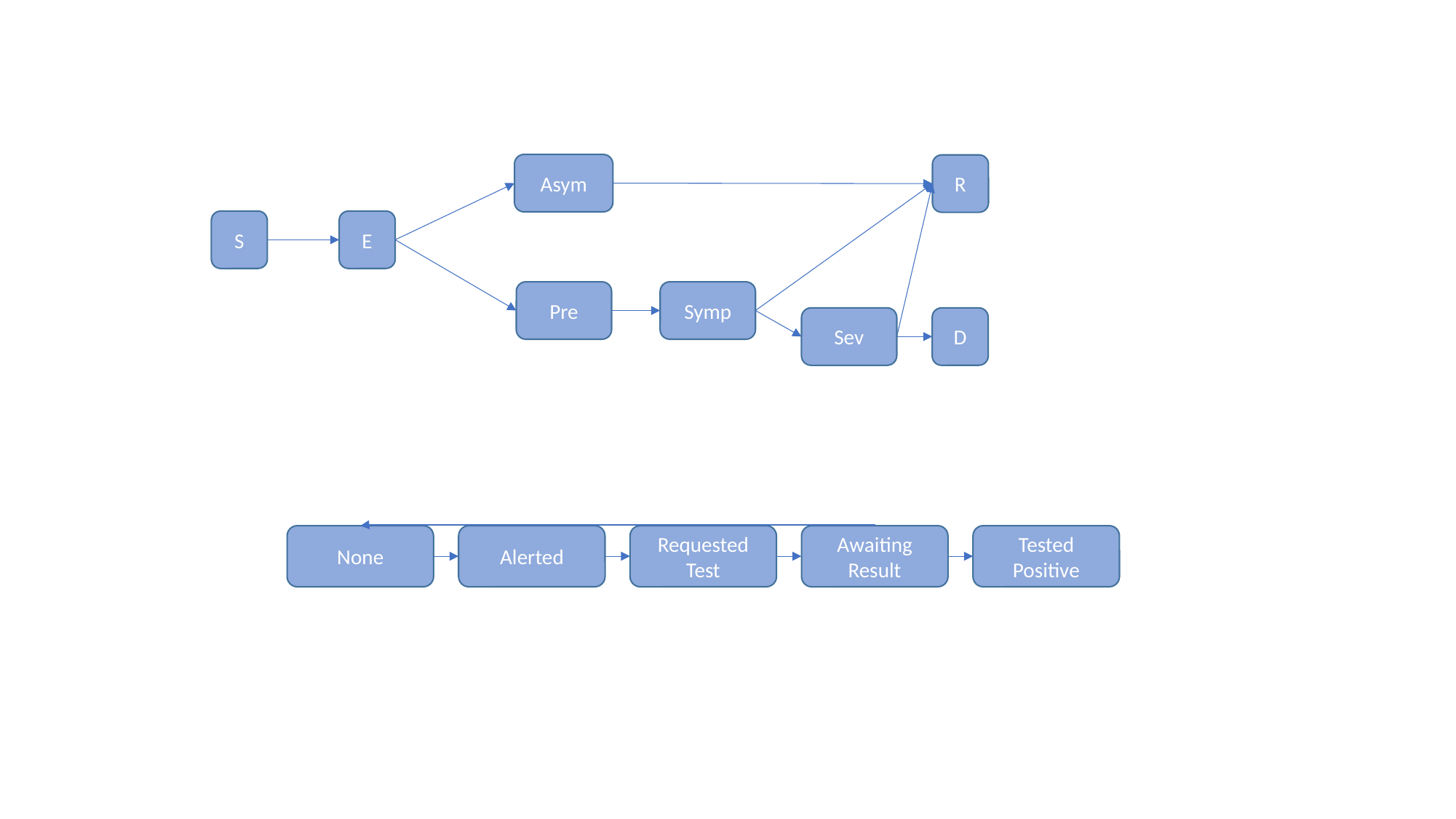

Asym
R
E
S
Pre
Symp
D
Sev
None
Alerted
Requested Test
Awaiting Result
Tested Positive